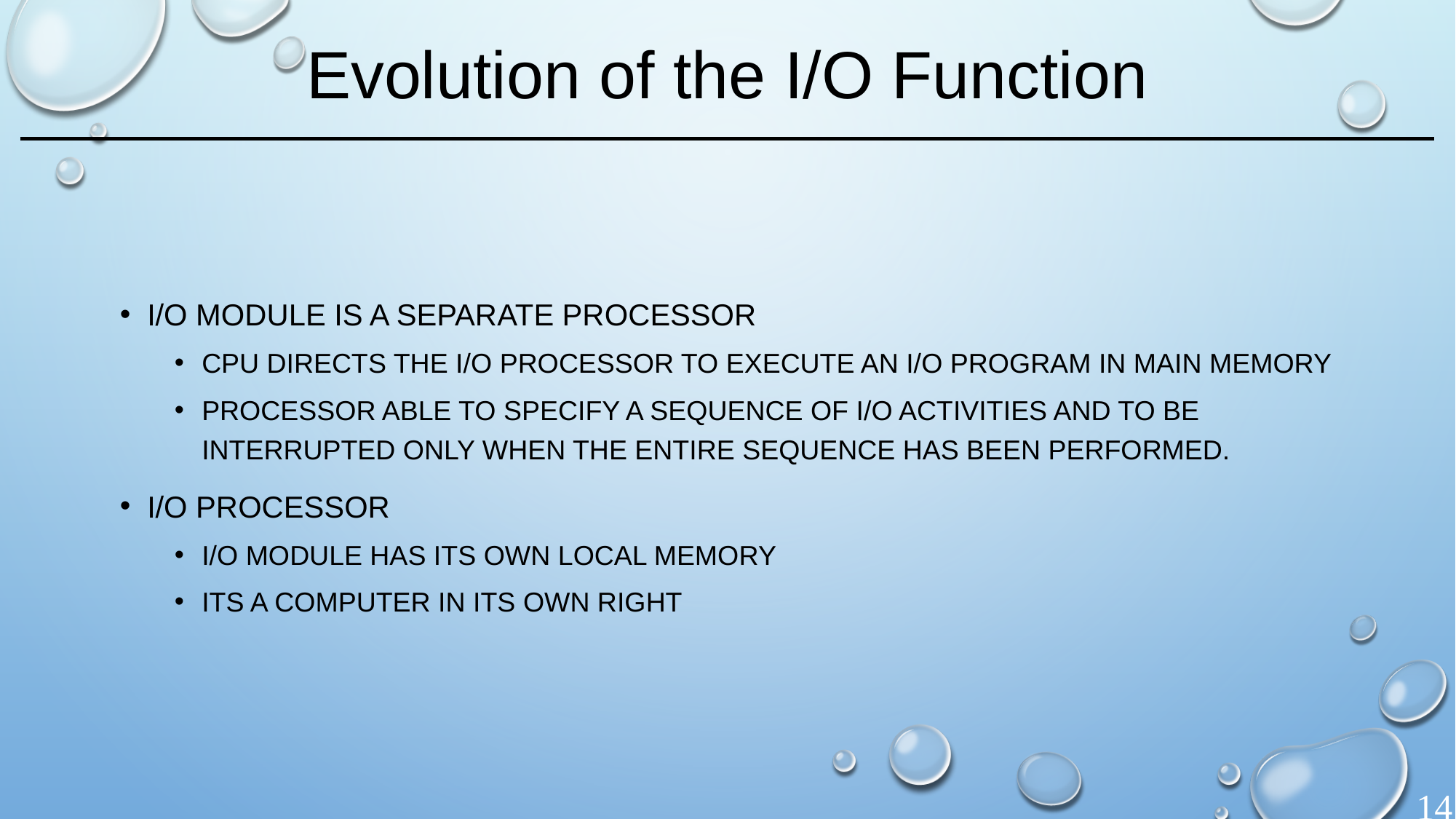

# Evolution of the I/O Function
I/O module is a separate processor
CPU directs the I/O processor to execute an I/O program in main memory
processor able to specify a sequence of I/O activities and to be interrupted only when the entire sequence has been performed.
I/O processor
I/O module has its own local memory
Its a computer in its own right
14